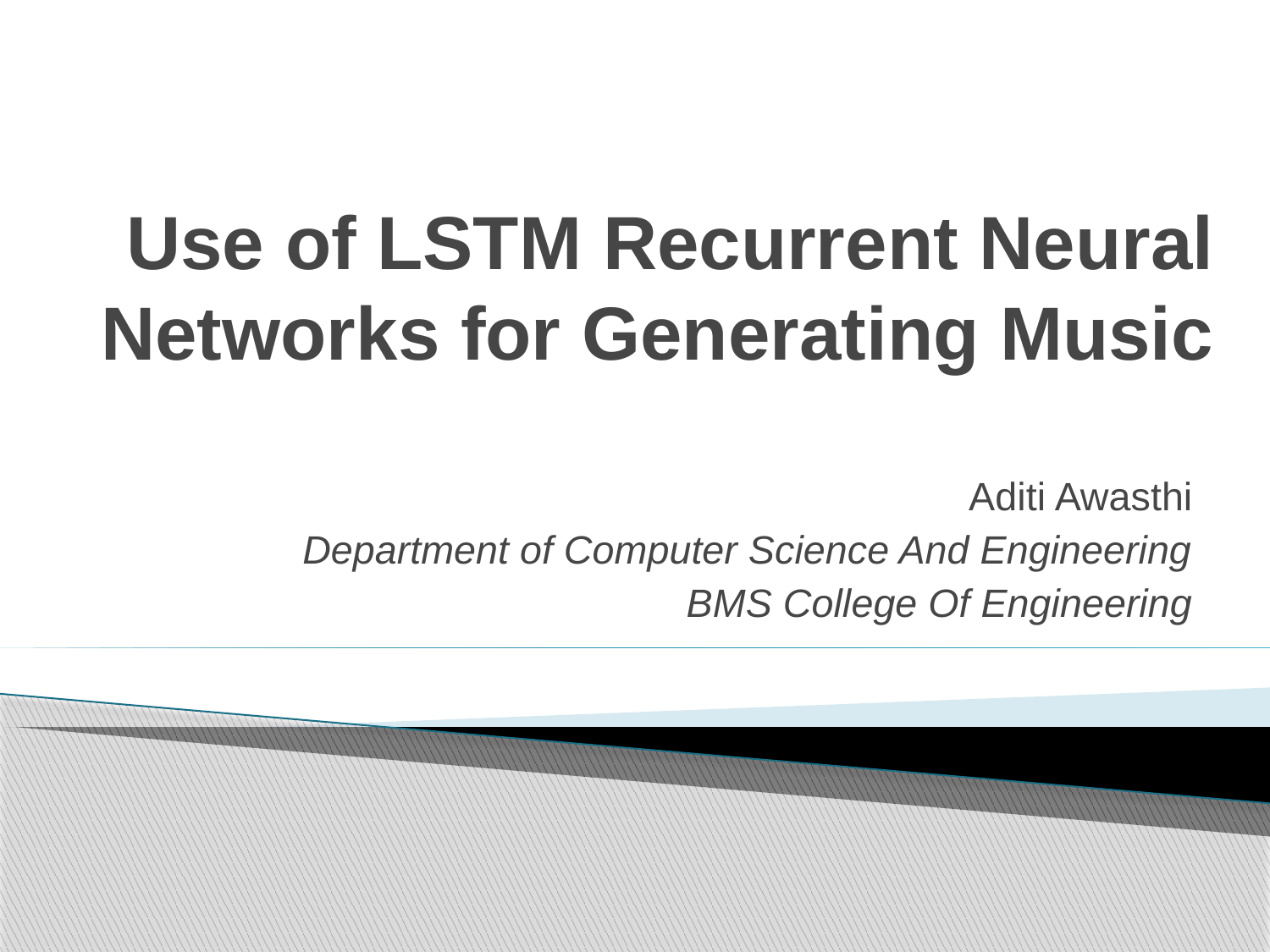

# Use of LSTM Recurrent Neural Networks for Generating Music
Aditi Awasthi
Department of Computer Science And Engineering
BMS College Of Engineering